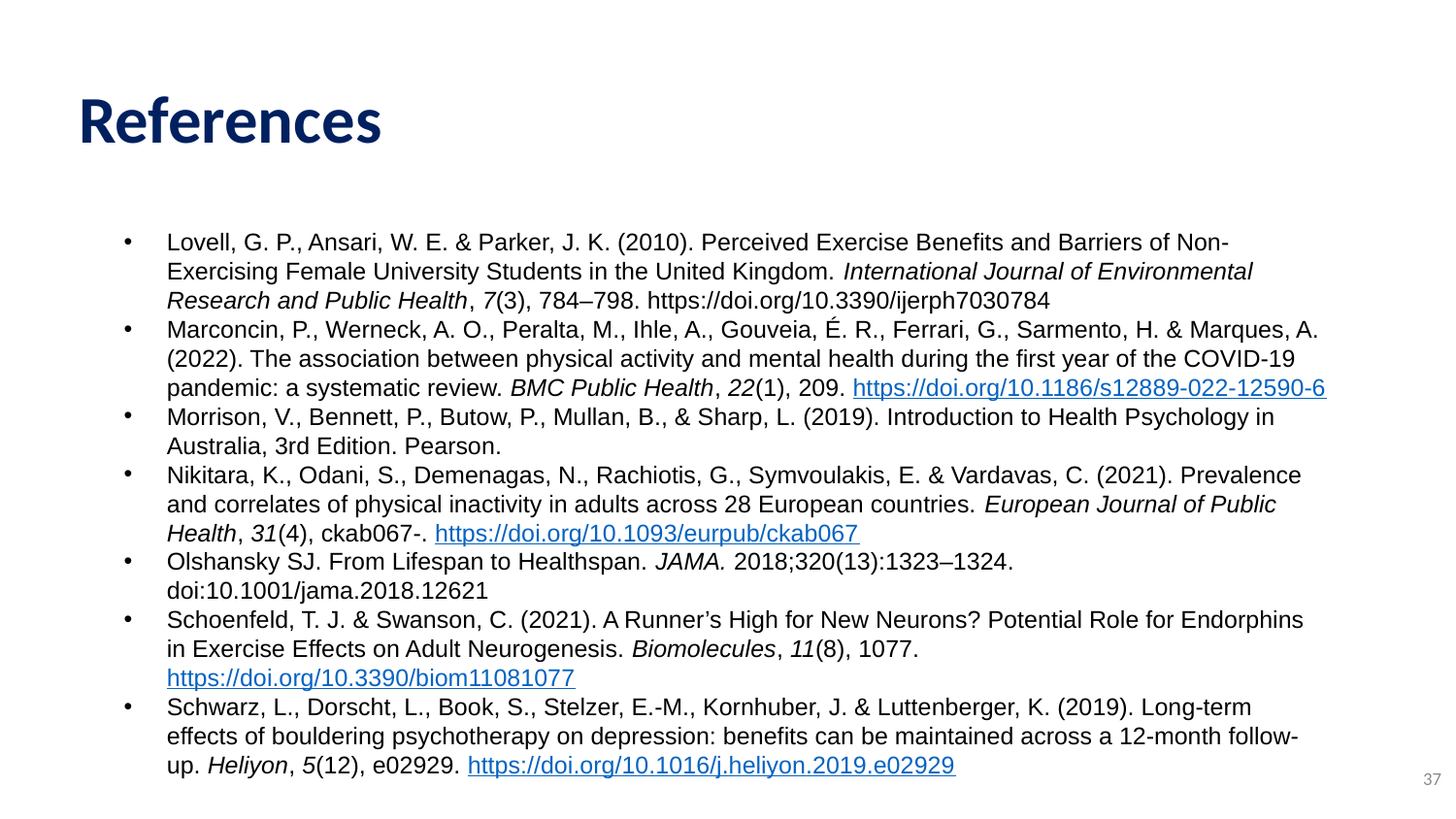

# References
Lovell, G. P., Ansari, W. E. & Parker, J. K. (2010). Perceived Exercise Benefits and Barriers of Non-Exercising Female University Students in the United Kingdom. International Journal of Environmental Research and Public Health, 7(3), 784–798. https://doi.org/10.3390/ijerph7030784
Marconcin, P., Werneck, A. O., Peralta, M., Ihle, A., Gouveia, É. R., Ferrari, G., Sarmento, H. & Marques, A. (2022). The association between physical activity and mental health during the first year of the COVID-19 pandemic: a systematic review. BMC Public Health, 22(1), 209. https://doi.org/10.1186/s12889-022-12590-6
Morrison, V., Bennett, P., Butow, P., Mullan, B., & Sharp, L. (2019). Introduction to Health Psychology in Australia, 3rd Edition. Pearson.
Nikitara, K., Odani, S., Demenagas, N., Rachiotis, G., Symvoulakis, E. & Vardavas, C. (2021). Prevalence and correlates of physical inactivity in adults across 28 European countries. European Journal of Public Health, 31(4), ckab067-. https://doi.org/10.1093/eurpub/ckab067
Olshansky SJ. From Lifespan to Healthspan. JAMA. 2018;320(13):1323–1324. doi:10.1001/jama.2018.12621
Schoenfeld, T. J. & Swanson, C. (2021). A Runner’s High for New Neurons? Potential Role for Endorphins in Exercise Effects on Adult Neurogenesis. Biomolecules, 11(8), 1077. https://doi.org/10.3390/biom11081077
Schwarz, L., Dorscht, L., Book, S., Stelzer, E.-M., Kornhuber, J. & Luttenberger, K. (2019). Long-term effects of bouldering psychotherapy on depression: benefits can be maintained across a 12-month follow-up. Heliyon, 5(12), e02929. https://doi.org/10.1016/j.heliyon.2019.e02929

37